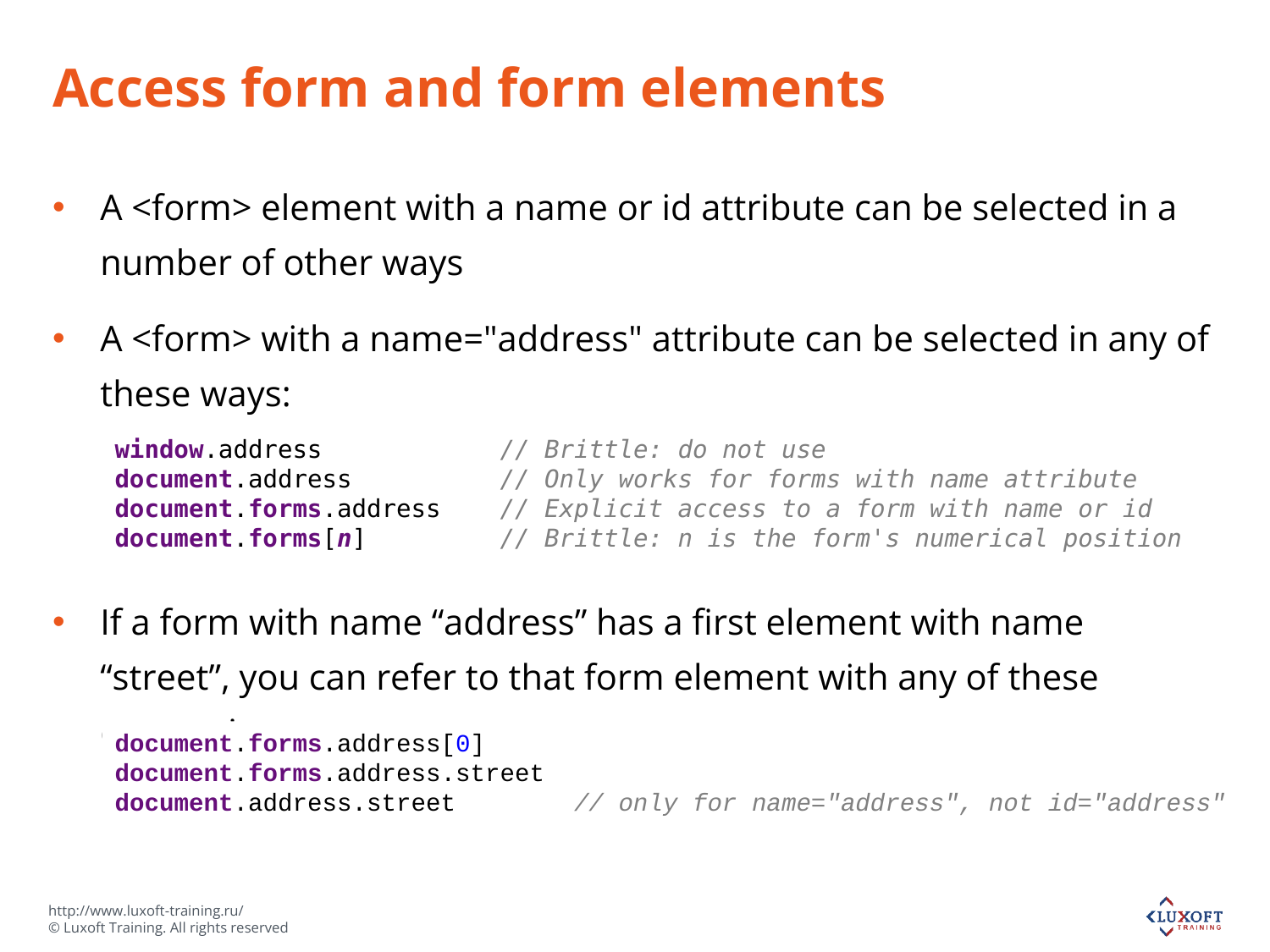

# Access form and form elements
A <form> element with a name or id attribute can be selected in a number of other ways
A <form> with a name="address" attribute can be selected in any of these ways:

If a form with name “address” has a first element with name “street”, you can refer to that form element with any of these expressions:
window.address            // Brittle: do not use
document.address          // Only works for forms with name attribute
document.forms.address    // Explicit access to a form with name or id
document.forms[n]         // Brittle: n is the form's numerical position
document.forms.address[0]
document.forms.address.street
document.address.street        // only for name="address", not id="address"